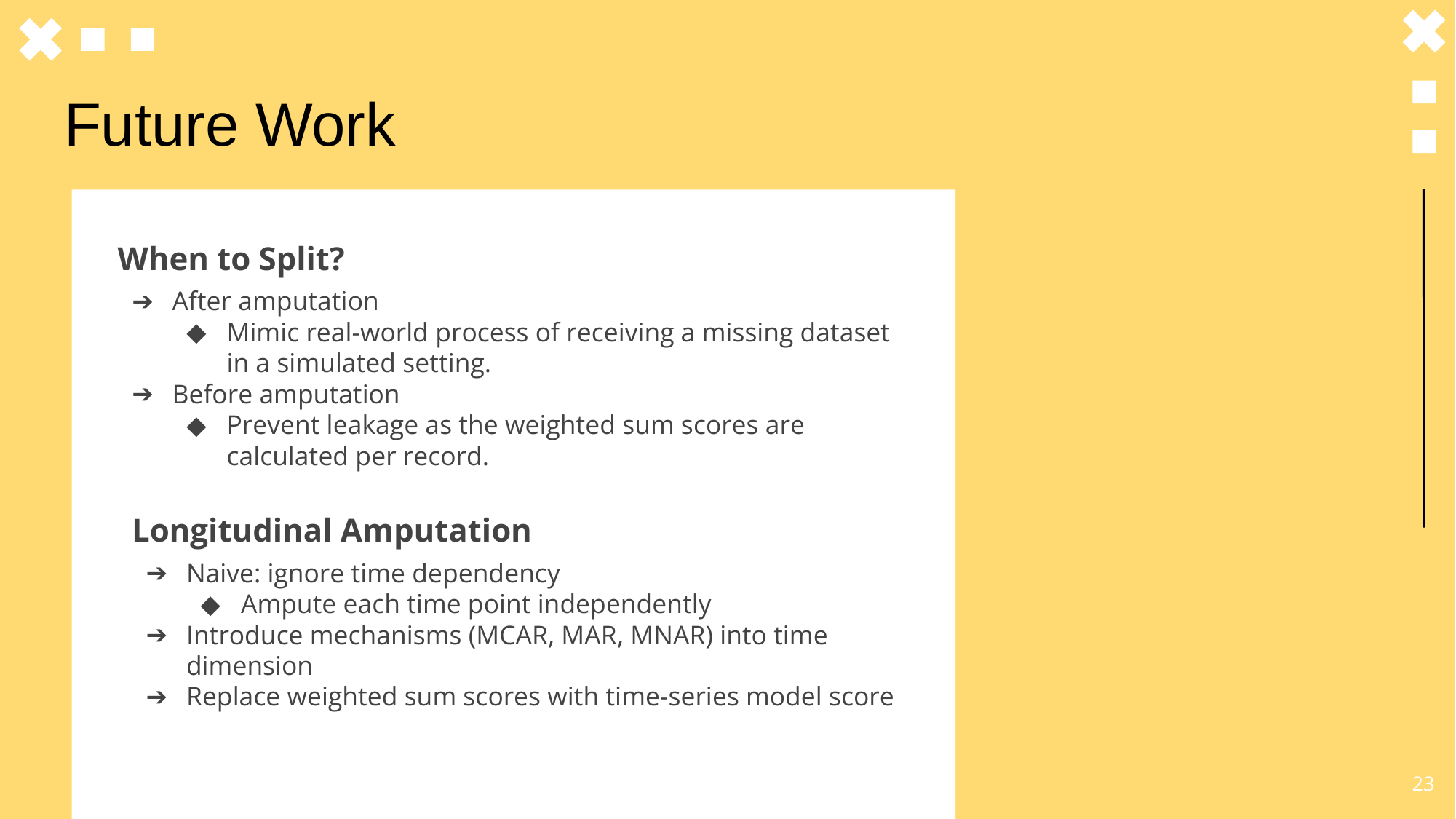

# Future Work
When to Split?
After amputation
Mimic real-world process of receiving a missing dataset in a simulated setting.
Before amputation
Prevent leakage as the weighted sum scores are calculated per record.
Longitudinal Amputation
Naive: ignore time dependency
Ampute each time point independently
Introduce mechanisms (MCAR, MAR, MNAR) into time dimension
Replace weighted sum scores with time-series model score

23